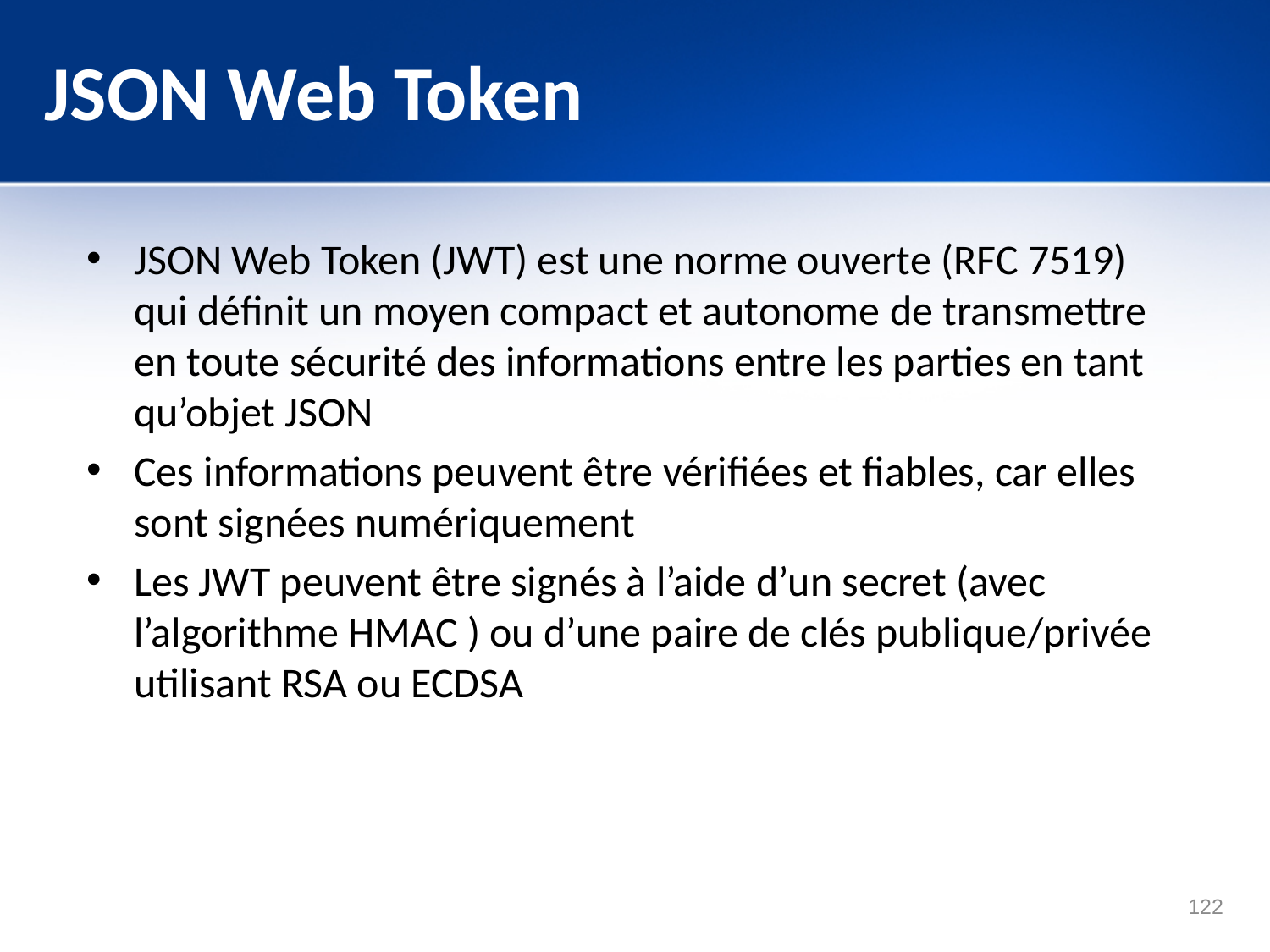

# JSON Web Token
JSON Web Token (JWT) est une norme ouverte (RFC 7519) qui définit un moyen compact et autonome de transmettre en toute sécurité des informations entre les parties en tant qu’objet JSON
Ces informations peuvent être vérifiées et fiables, car elles sont signées numériquement
Les JWT peuvent être signés à l’aide d’un secret (avec        l’algorithme HMAC ) ou d’une paire de clés publique/privée utilisant RSA ou ECDSA

122